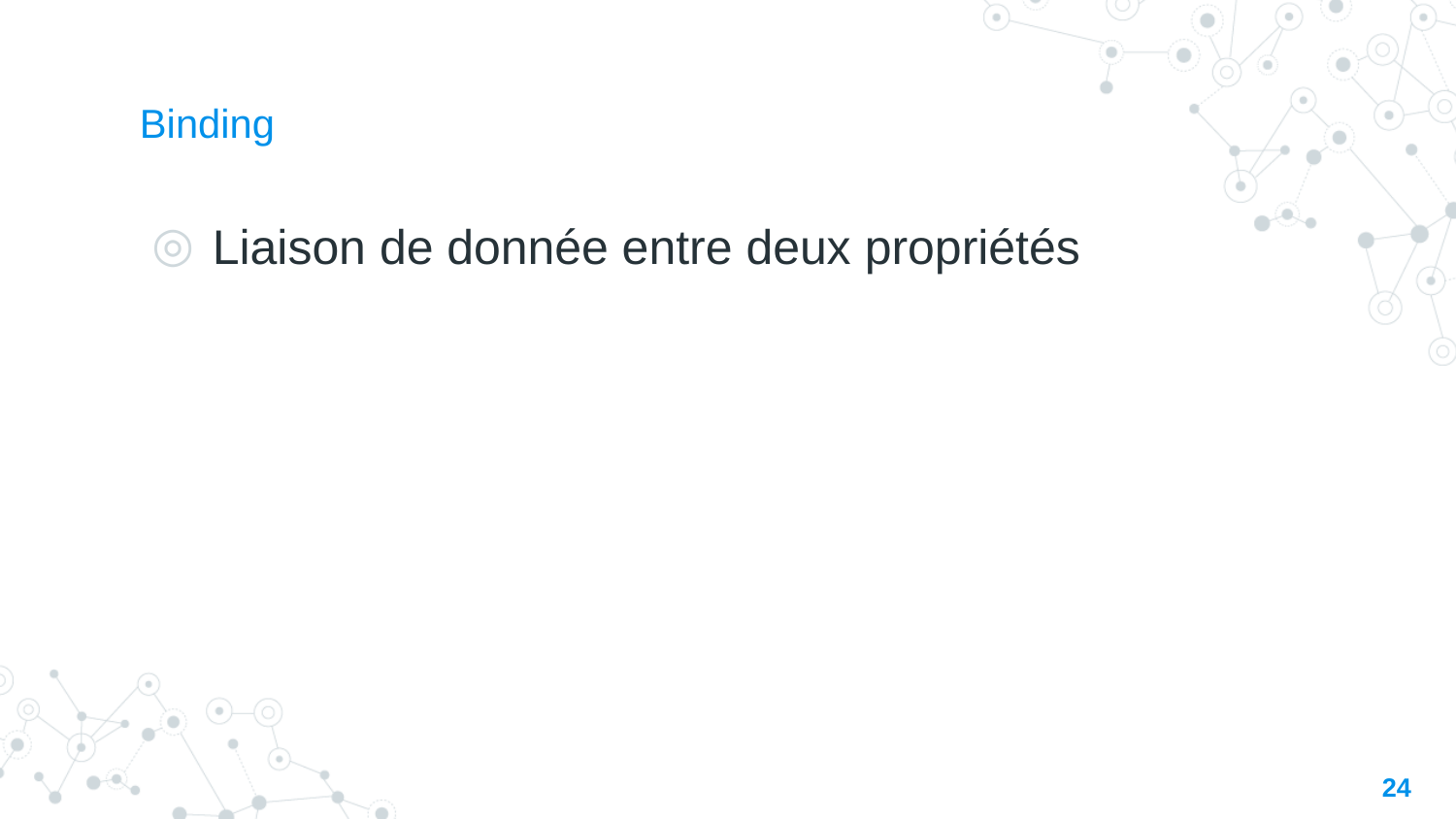

# Binding
Liaison de donnée entre deux propriétés
24